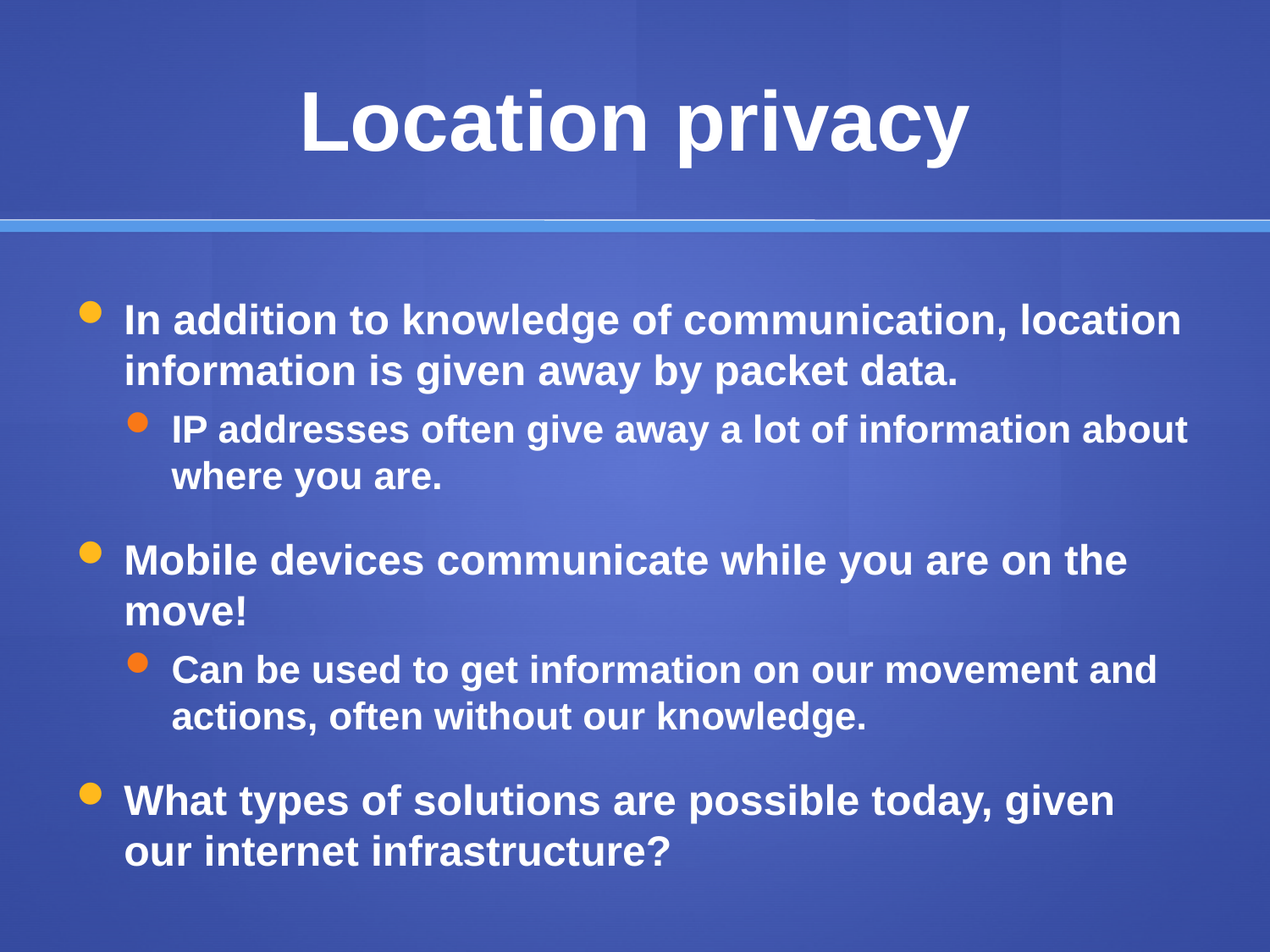

# Location privacy
In addition to knowledge of communication, location information is given away by packet data.
IP addresses often give away a lot of information about where you are.
Mobile devices communicate while you are on the move!
Can be used to get information on our movement and actions, often without our knowledge.
What types of solutions are possible today, given our internet infrastructure?